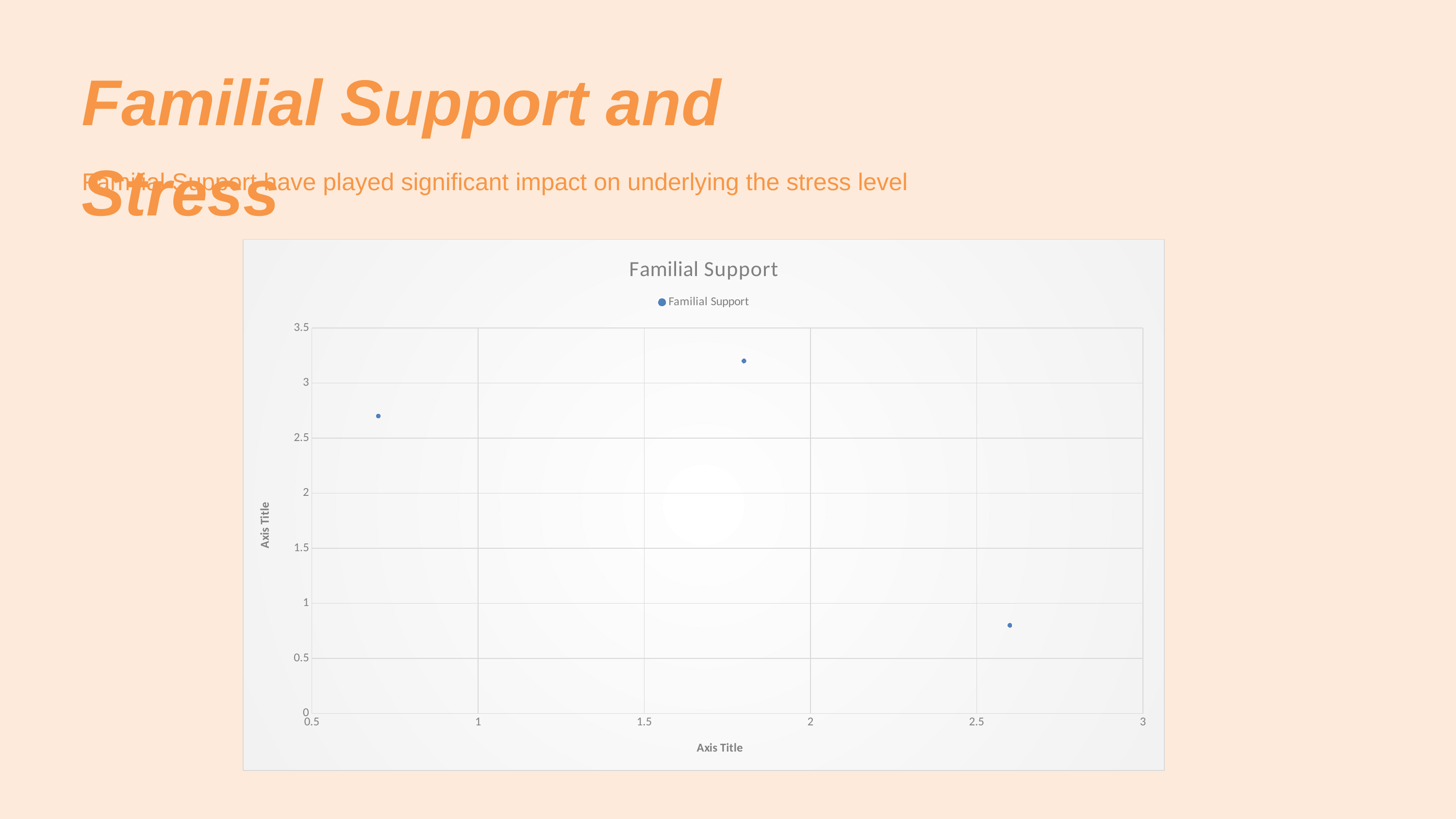

Familial Support and Stress
Familial Support have played significant impact on underlying the stress level

### Chart: Familial Support

| Category | Familial Support |
|---|---|